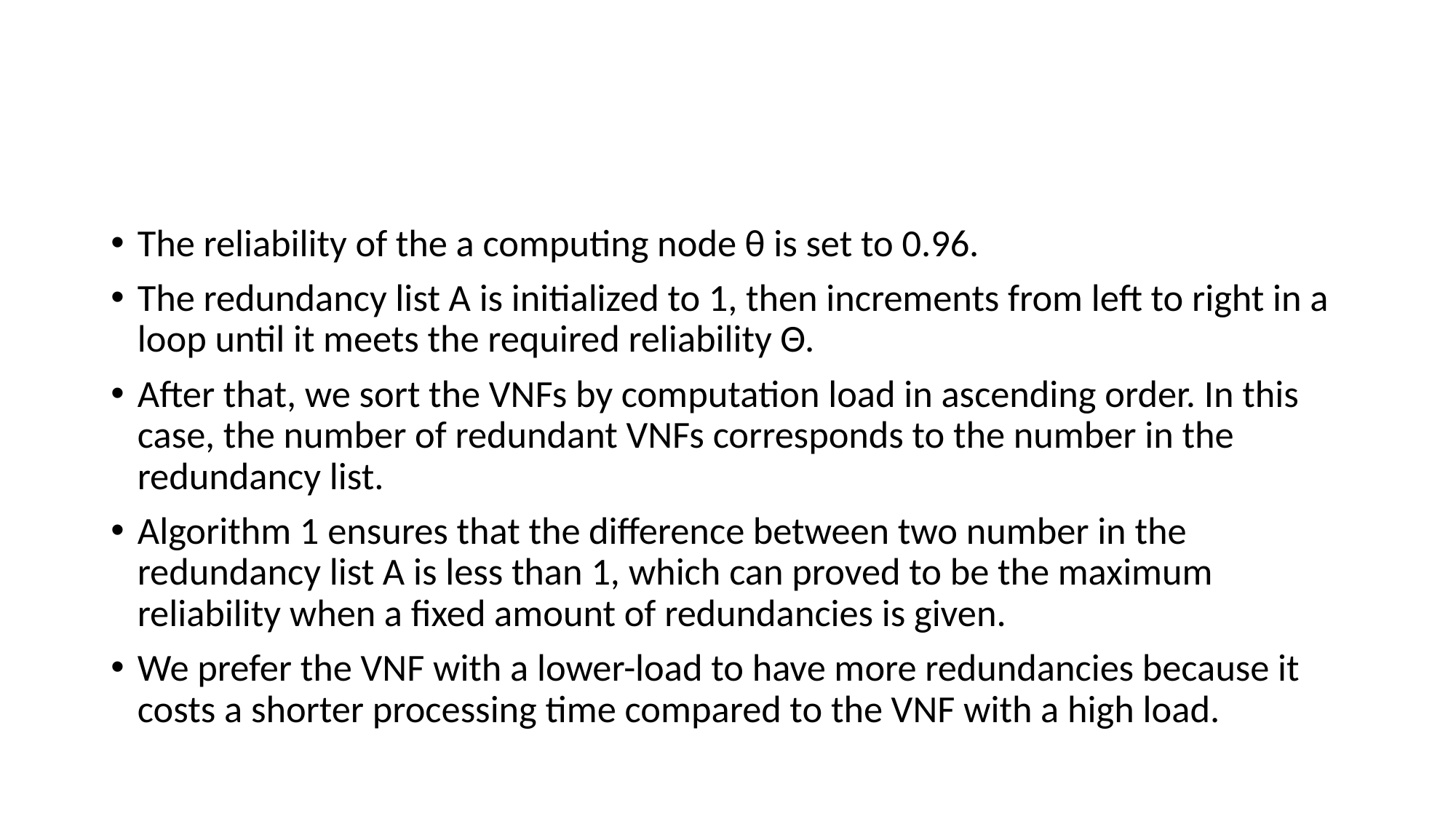

#
The reliability of the a computing node θ is set to 0.96.
The redundancy list A is initialized to 1, then increments from left to right in a loop until it meets the required reliability Θ.
After that, we sort the VNFs by computation load in ascending order. In this case, the number of redundant VNFs corresponds to the number in the redundancy list.
Algorithm 1 ensures that the difference between two number in the redundancy list A is less than 1, which can proved to be the maximum reliability when a fixed amount of redundancies is given.
We prefer the VNF with a lower-load to have more redundancies because it costs a shorter processing time compared to the VNF with a high load.